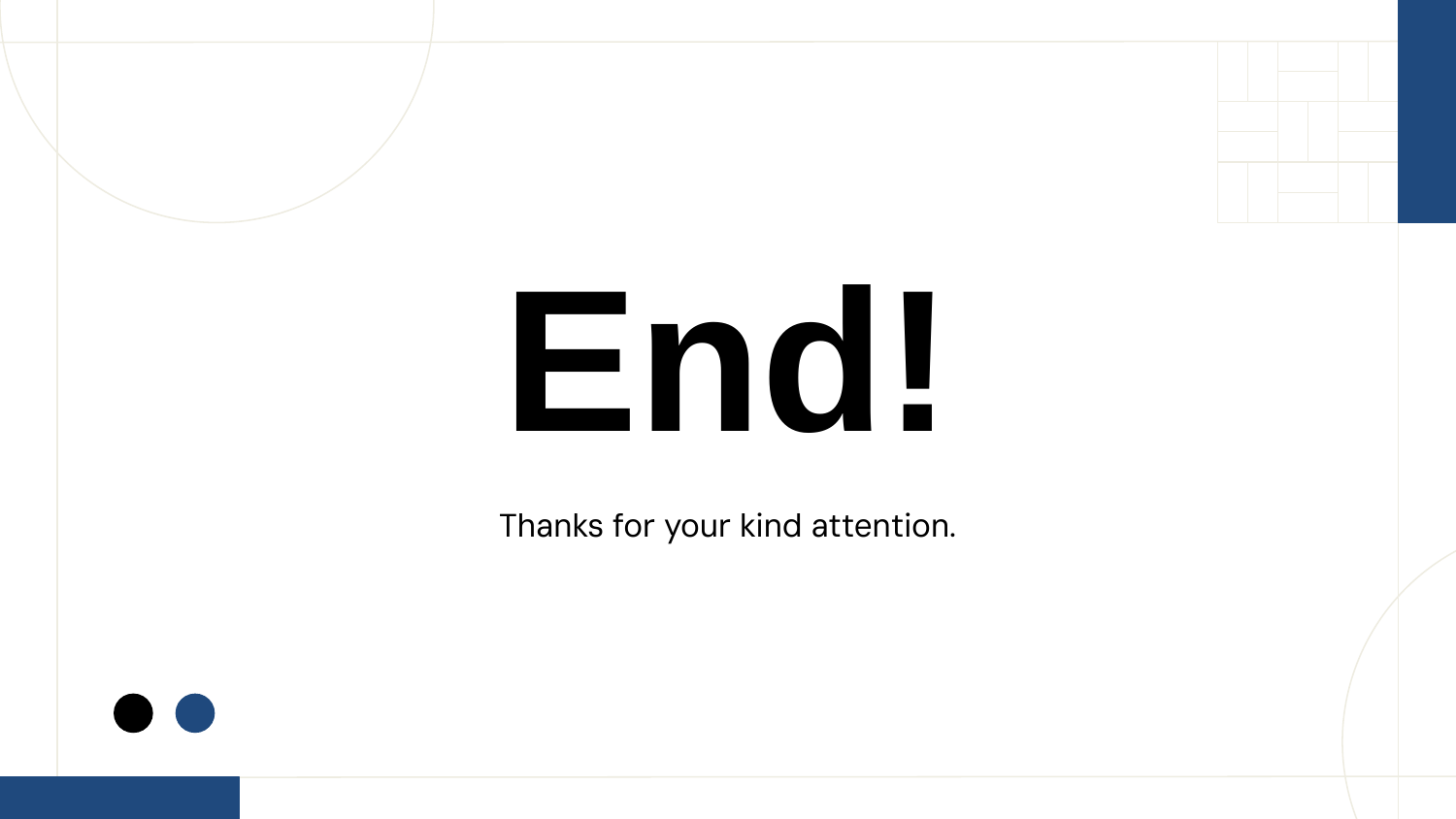

# End!
Thanks for your kind attention.